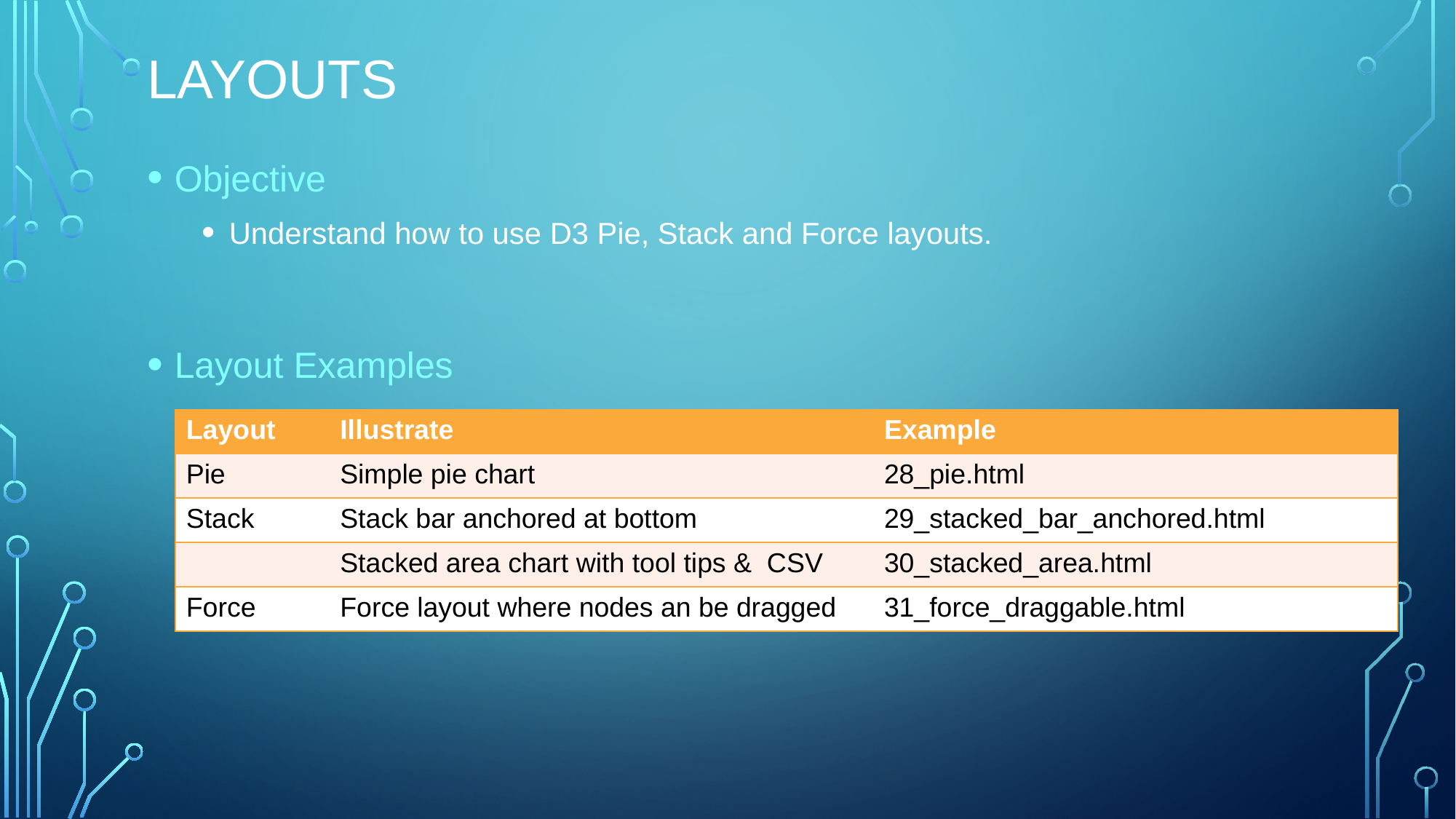

# Layouts
Objective
Understand how to use D3 Pie, Stack and Force layouts.

Layout Examples

| Layout | Illustrate | Example |
| --- | --- | --- |
| Pie | Simple pie chart | 28\_pie.html |
| Stack | Stack bar anchored at bottom | 29\_stacked\_bar\_anchored.html |
|  | Stacked area chart with tool tips & CSV | 30\_stacked\_area.html |
| Force | Force layout where nodes an be dragged | 31\_force\_draggable.html |